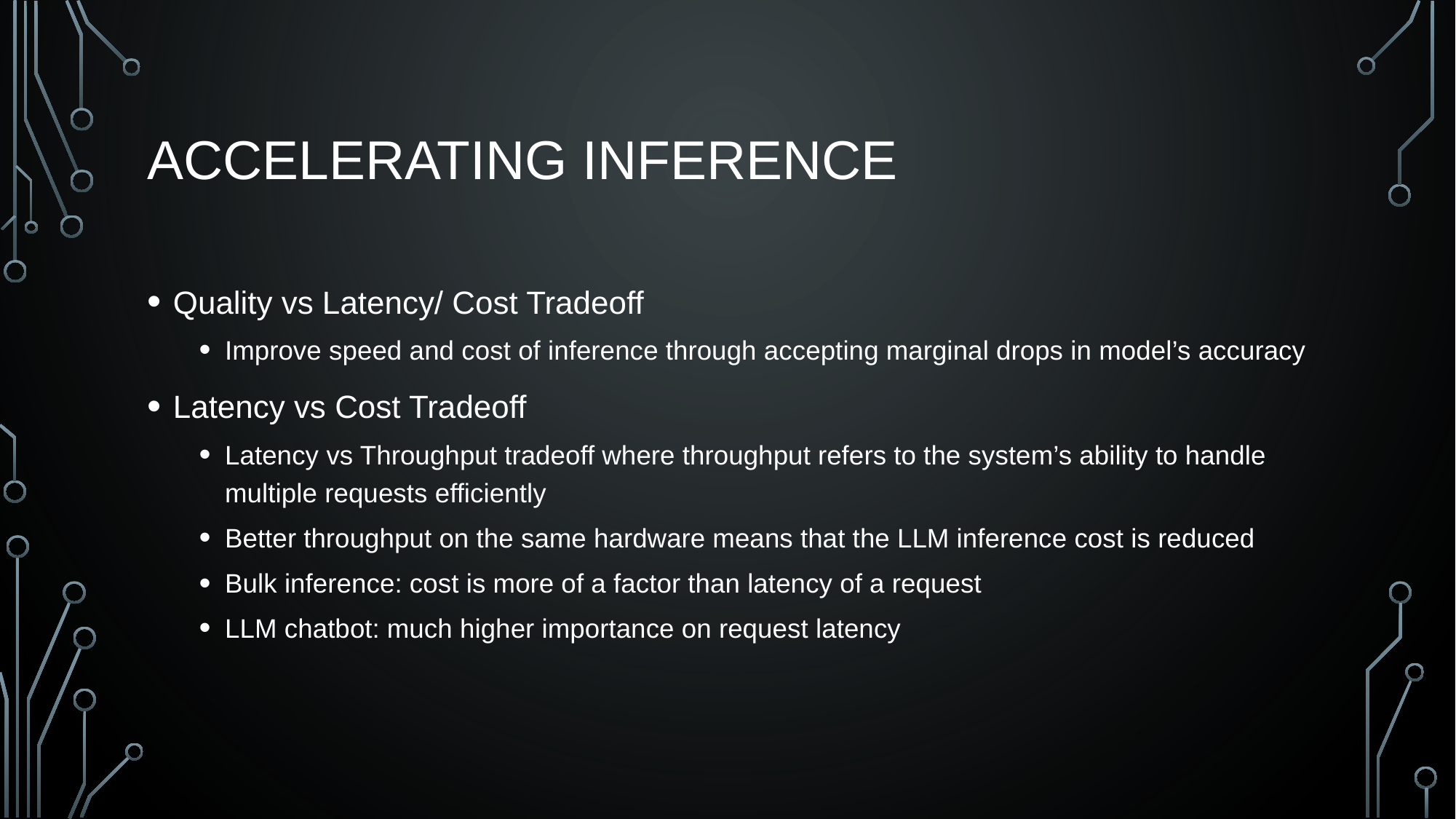

# Accelerating inference
Quality vs Latency/ Cost Tradeoff
Improve speed and cost of inference through accepting marginal drops in model’s accuracy
Latency vs Cost Tradeoff
Latency vs Throughput tradeoff where throughput refers to the system’s ability to handle multiple requests efficiently
Better throughput on the same hardware means that the LLM inference cost is reduced
Bulk inference: cost is more of a factor than latency of a request
LLM chatbot: much higher importance on request latency